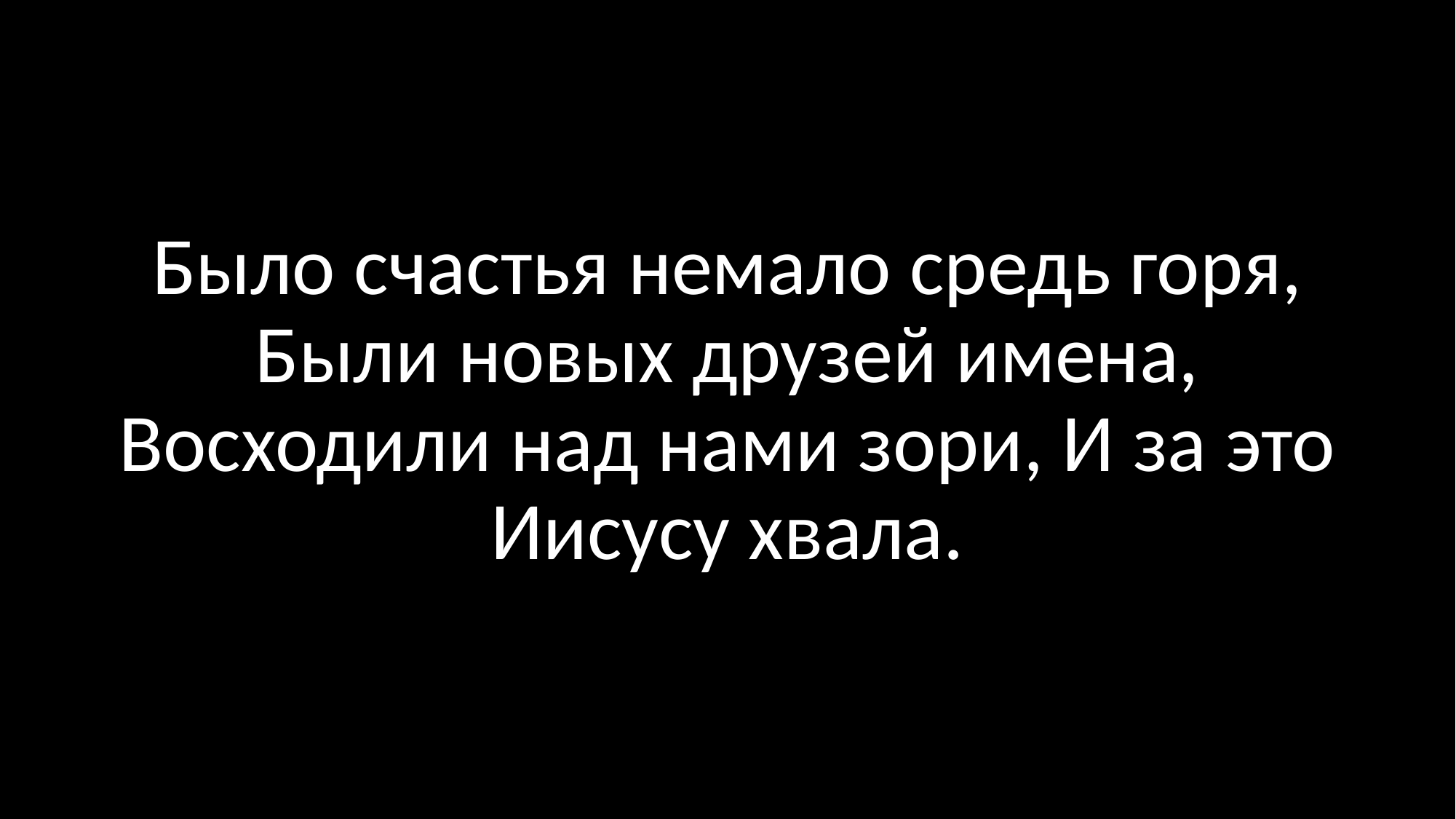

#
Было счастья немало средь горя, Были новых друзей имена, Восходили над нами зори, И за это Иисусу хвала.